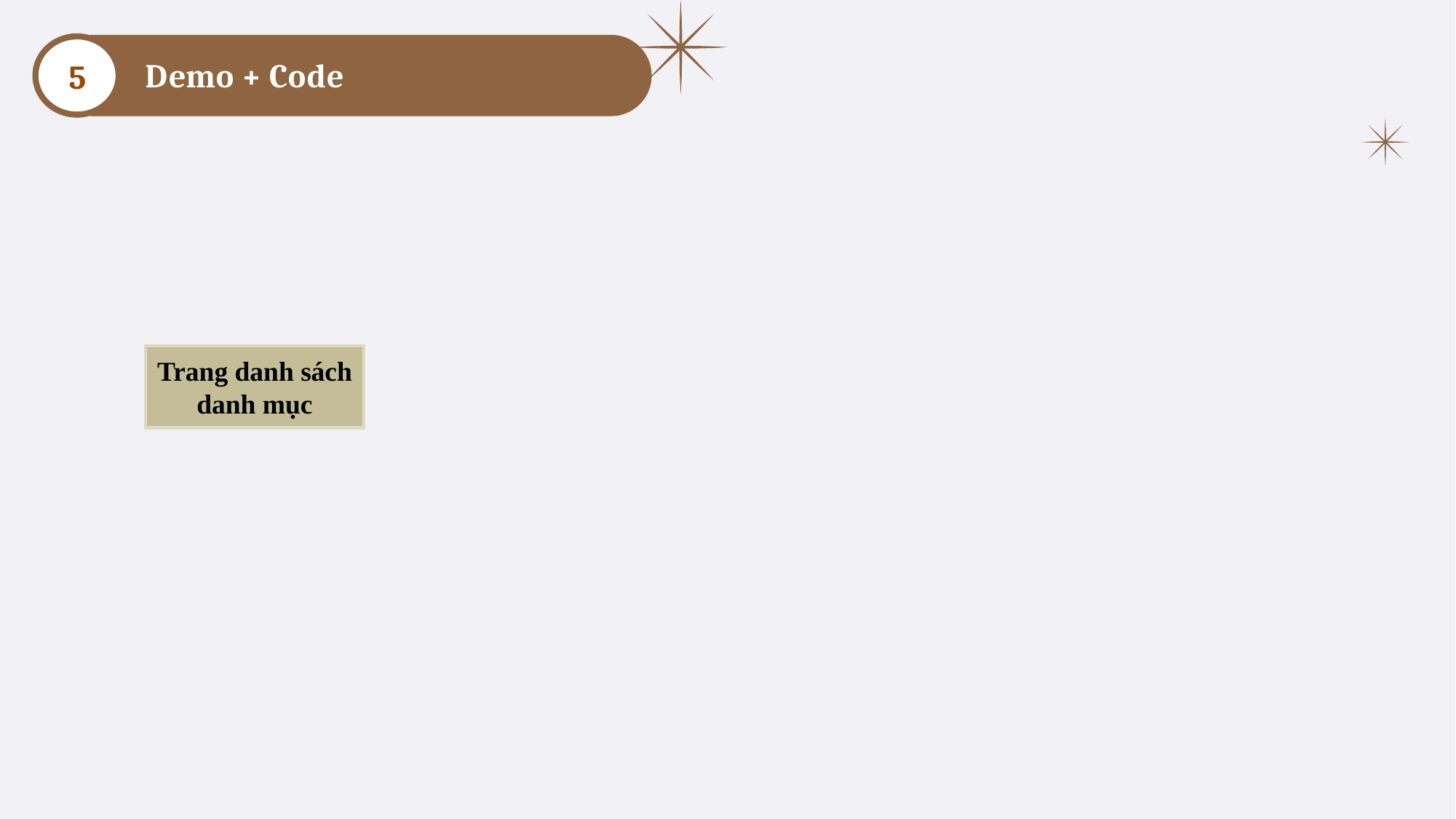

Demo + Code
5

Trang danh sách danh mục